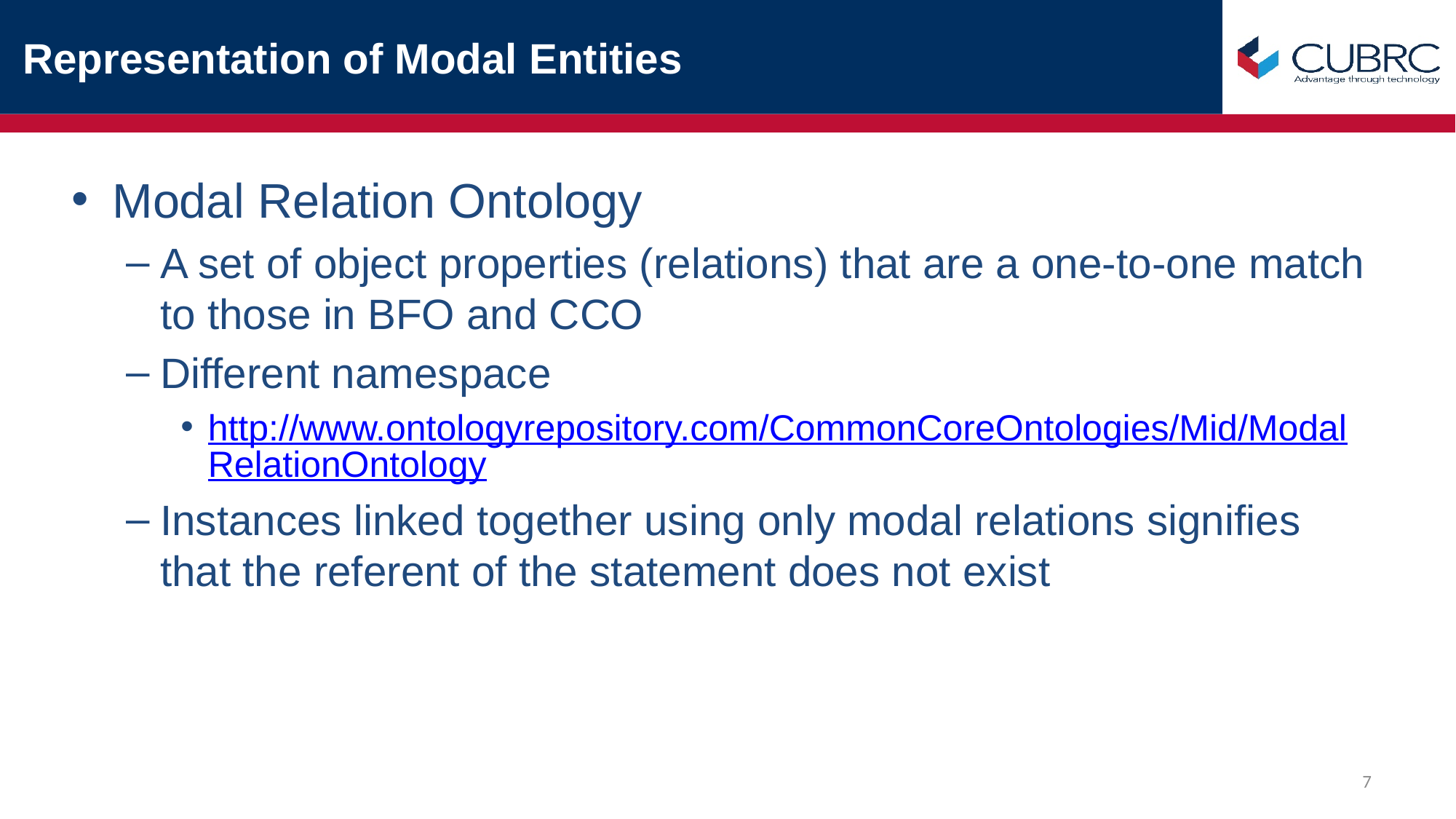

# Representation of Modal Entities
Modal Relation Ontology
A set of object properties (relations) that are a one-to-one match to those in BFO and CCO
Different namespace
http://www.ontologyrepository.com/CommonCoreOntologies/Mid/ModalRelationOntology
Instances linked together using only modal relations signifies that the referent of the statement does not exist
7